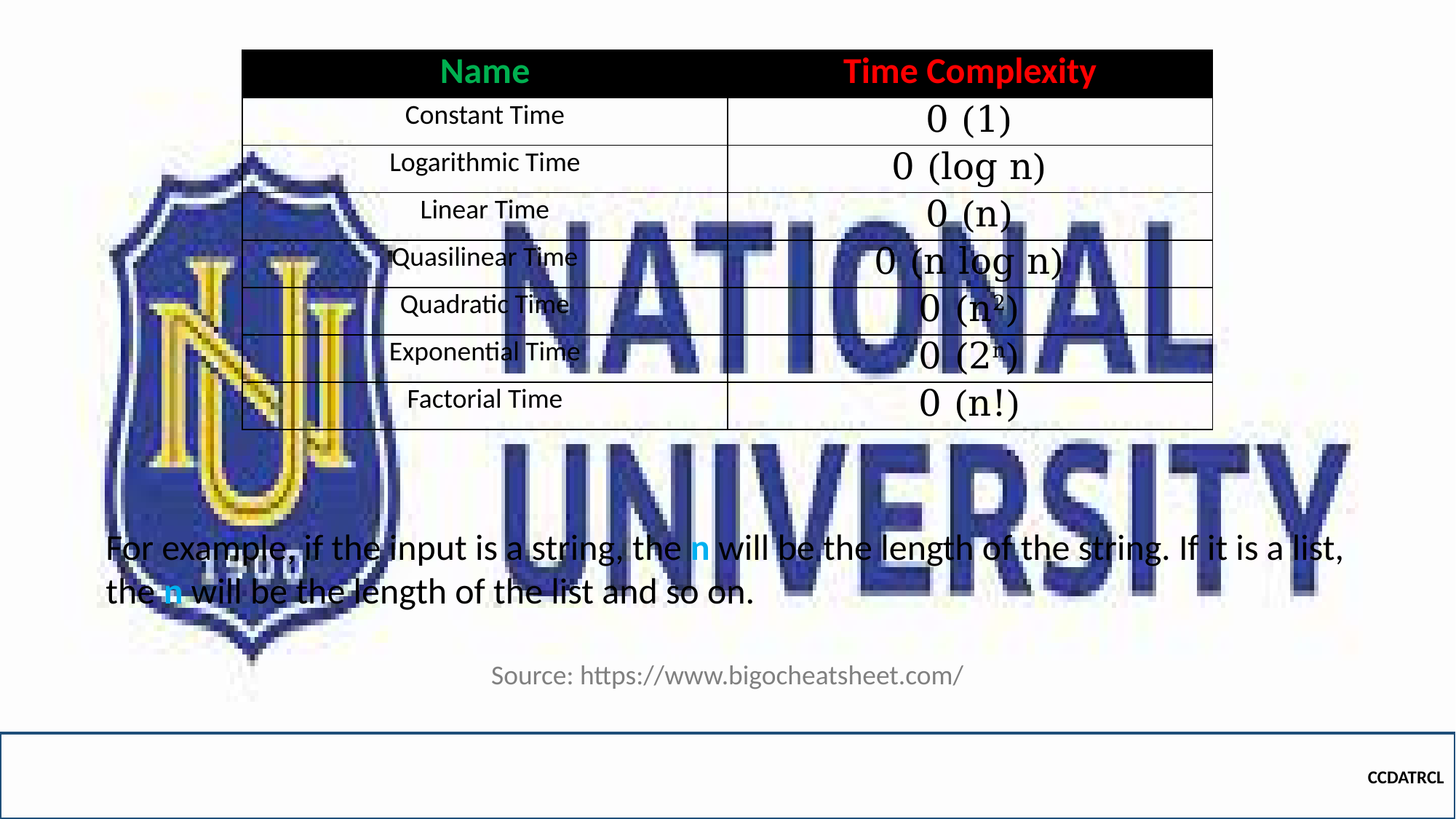

| Name | Time Complexity |
| --- | --- |
| Constant Time | 0 (1) |
| Logarithmic Time | 0 (log n) |
| Linear Time | 0 (n) |
| Quasilinear Time | 0 (n log n) |
| Quadratic Time | 0 (n2) |
| Exponential Time | 0 (2n) |
| Factorial Time | 0 (n!) |

For example, if the input is a string, the n will be the length of the string. If it is a list, the n will be the length of the list and so on.
Source: https://www.bigocheatsheet.com/
CCDATRCL